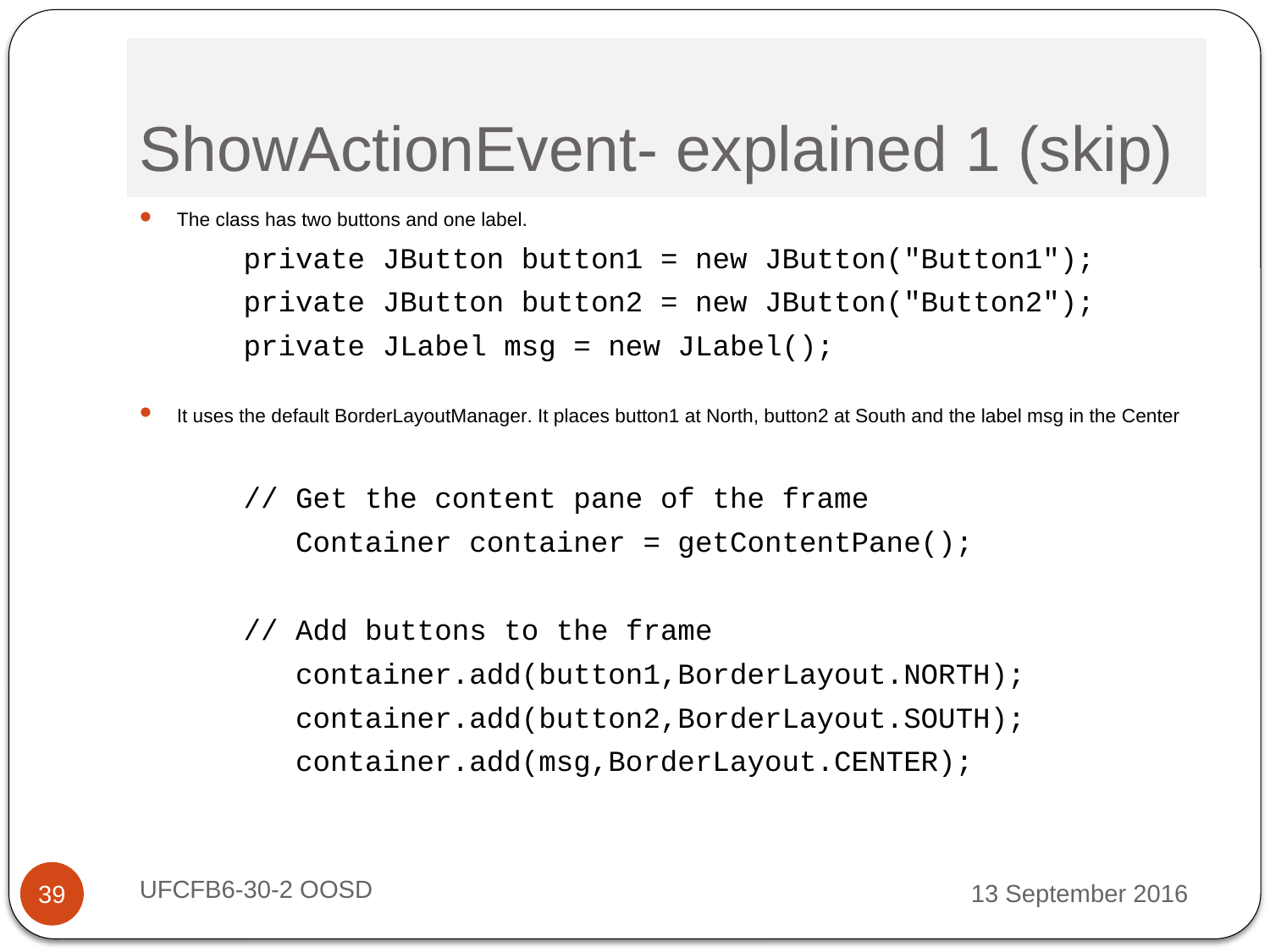

# ShowActionEvent- explained 1 (skip)
The class has two buttons and one label.
      private JButton button1 = new JButton("Button1");
      private JButton button2 = new JButton("Button2");
      private JLabel msg = new JLabel();

It uses the default BorderLayoutManager. It places button1 at North, button2 at South and the label msg in the Center

      // Get the content pane of the frame
         Container container = getContentPane();

      // Add buttons to the frame
         container.add(button1,BorderLayout.NORTH);
         container.add(button2,BorderLayout.SOUTH);
         container.add(msg,BorderLayout.CENTER);

UFCFB6-30-2 OOSD
13 September 2016
39